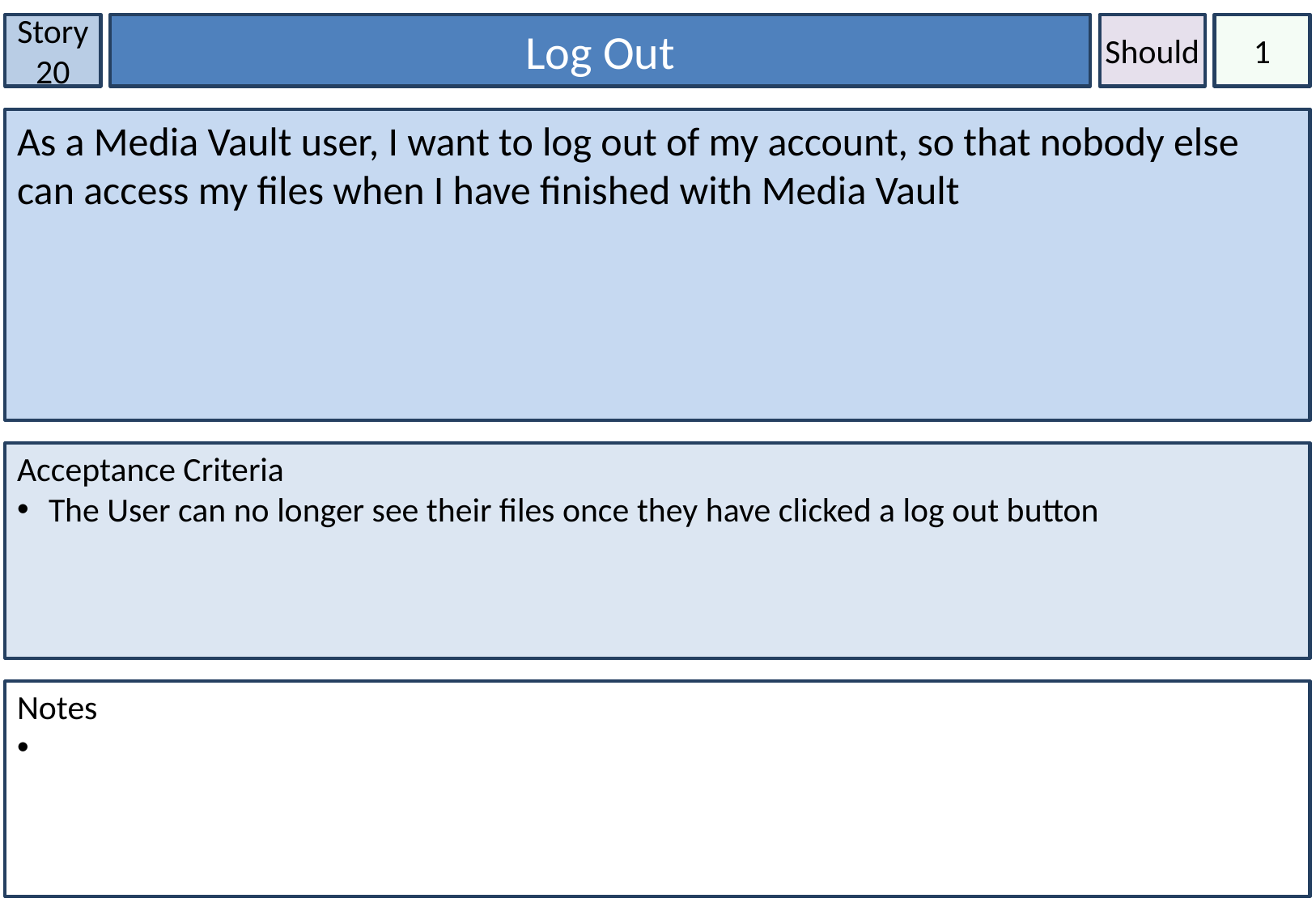

Story 20
Log Out
Should
1
As a Media Vault user, I want to log out of my account, so that nobody else can access my files when I have finished with Media Vault
Acceptance Criteria
 The User can no longer see their files once they have clicked a log out button
Notes